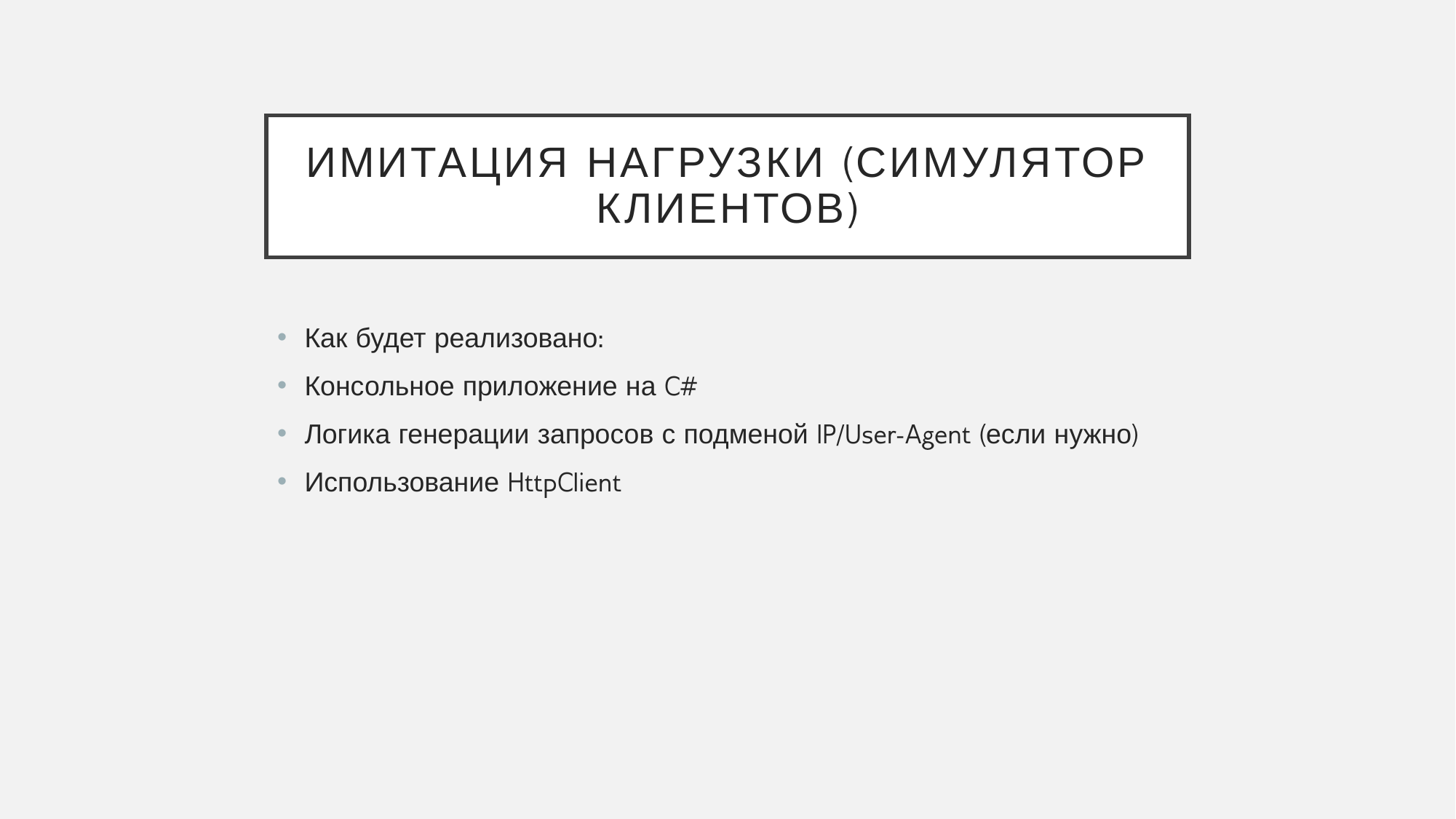

# Имитация нагрузки (симулятор клиентов)
Как будет реализовано:
Консольное приложение на C#
Логика генерации запросов с подменой IP/User-Agent (если нужно)
Использование HttpClient